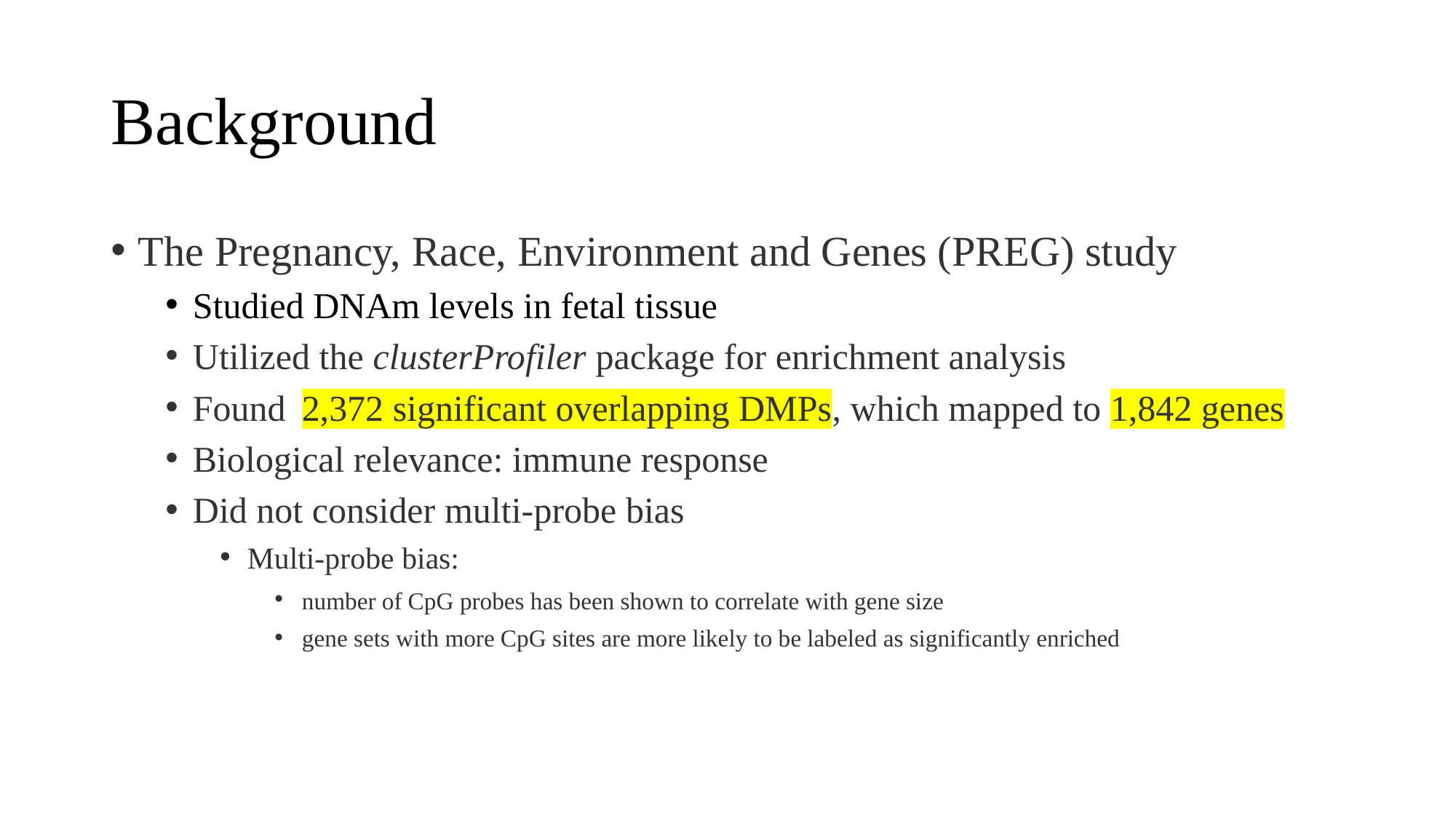

# Background
The Pregnancy, Race, Environment and Genes (PREG) study
Studied DNAm levels in fetal tissue
Utilized the clusterProfiler package for enrichment analysis
Found  2,372 significant overlapping DMPs, which mapped to 1,842 genes
Biological relevance: immune response
Did not consider multi-probe bias
Multi-probe bias:
number of CpG probes has been shown to correlate with gene size
gene sets with more CpG sites are more likely to be labeled as significantly enriched